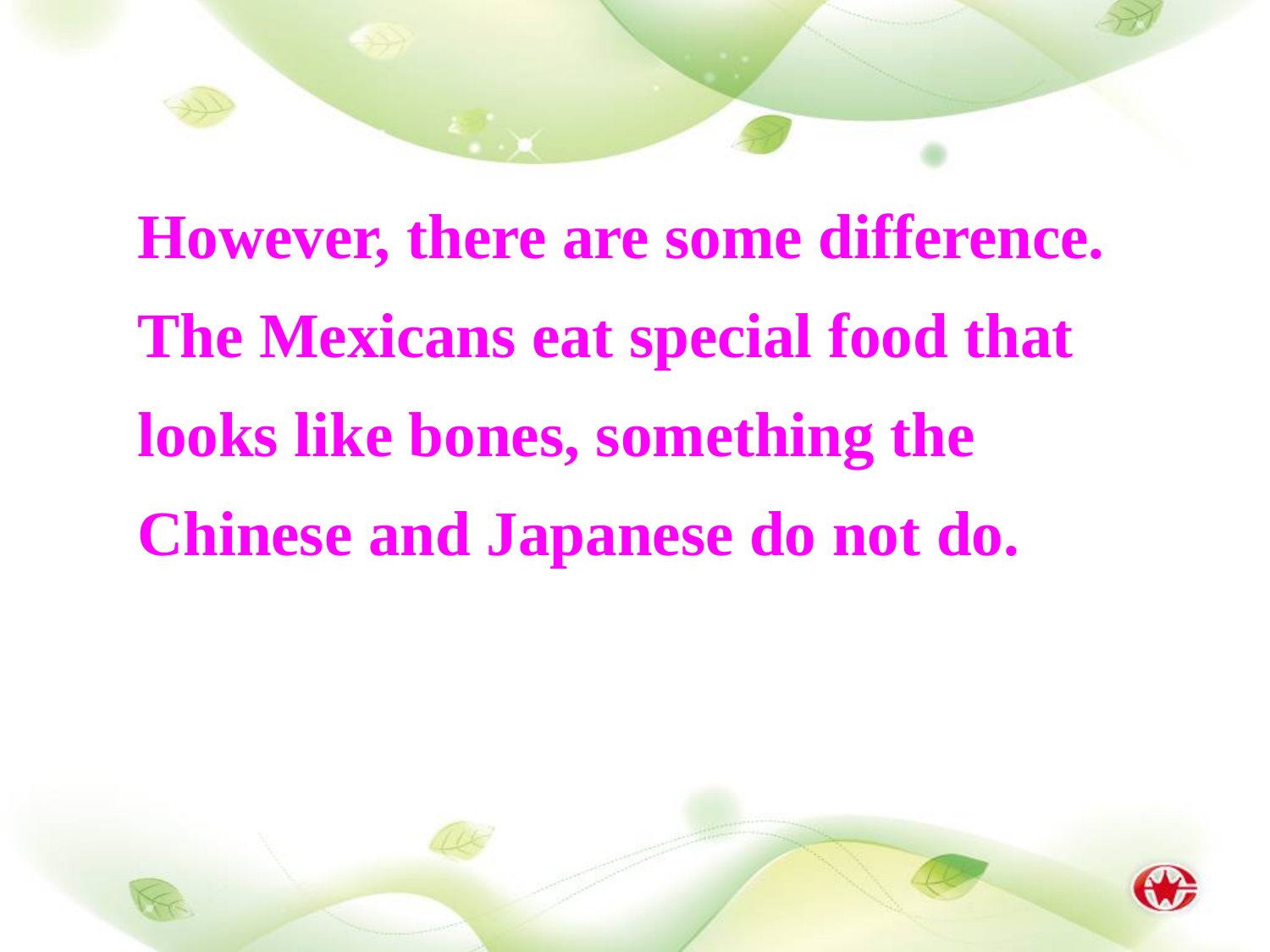

However, there are some difference. The Mexicans eat special food that looks like bones, something the Chinese and Japanese do not do.